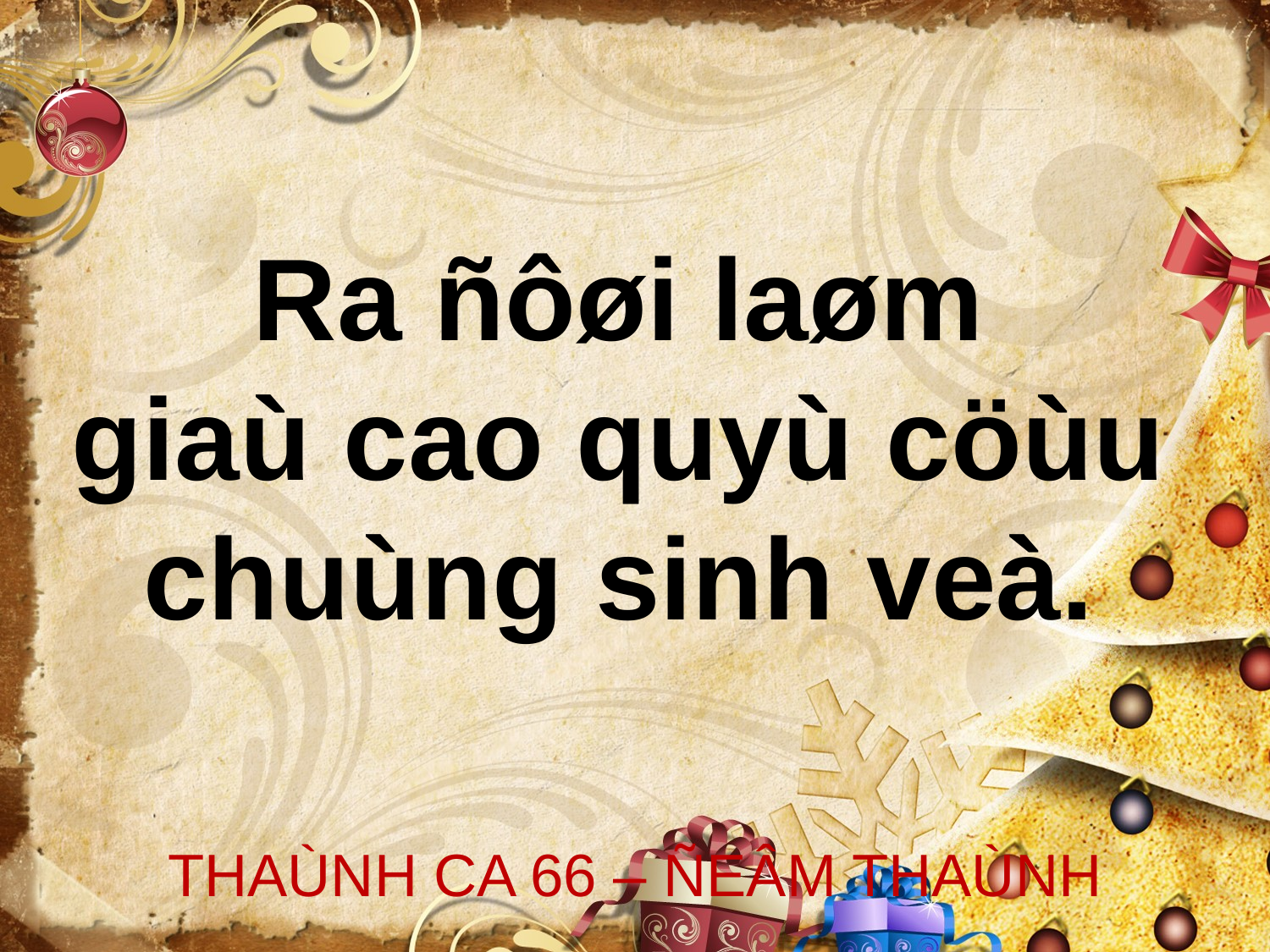

Ra ñôøi laøm
giaù cao quyù cöùu
chuùng sinh veà.
THAÙNH CA 66 – ÑEÂM THAÙNH